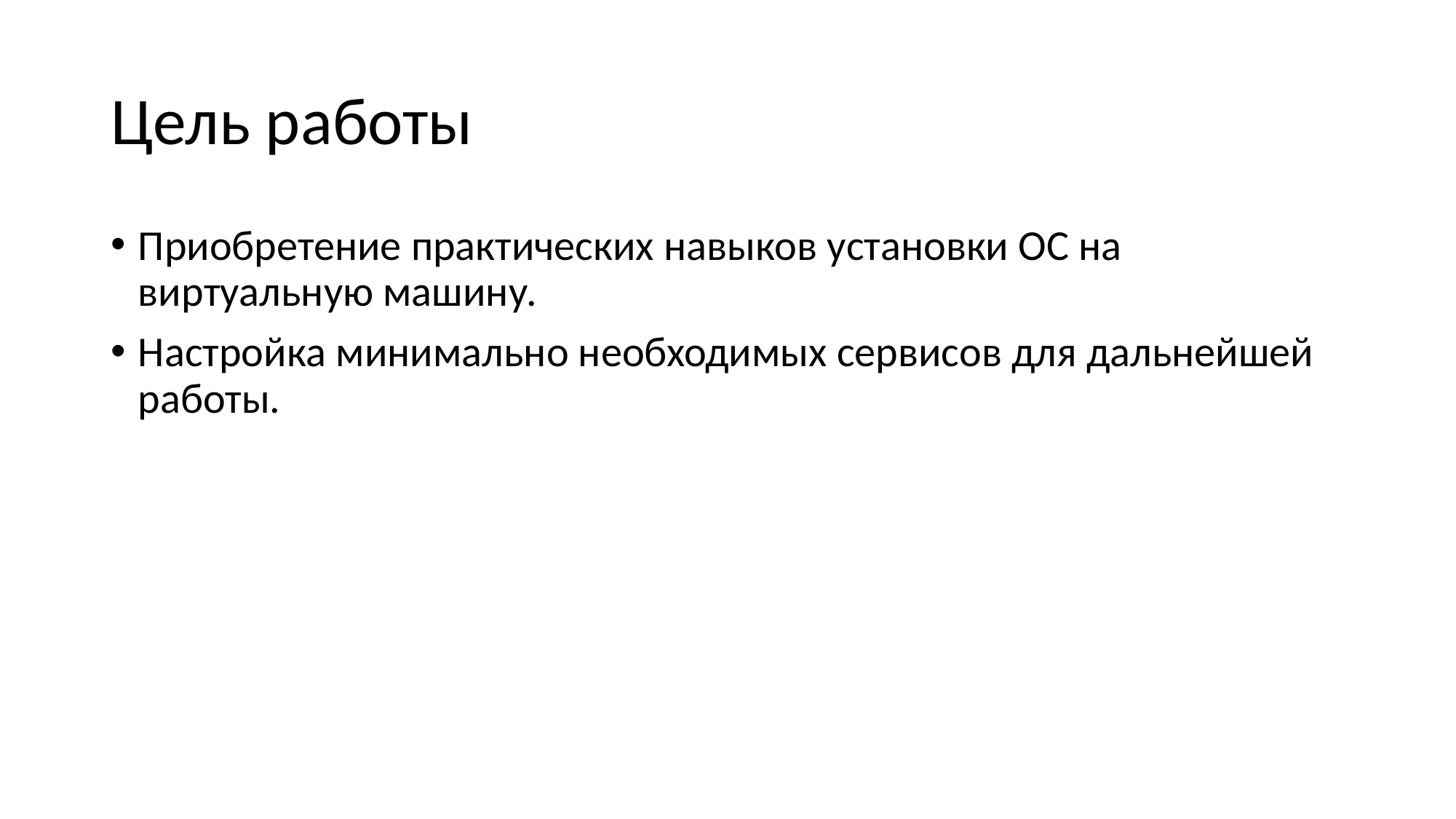

# Цель работы
Приобретение практических навыков установки ОС на виртуальную машину.
Настройка минимально необходимых сервисов для дальнейшей работы.